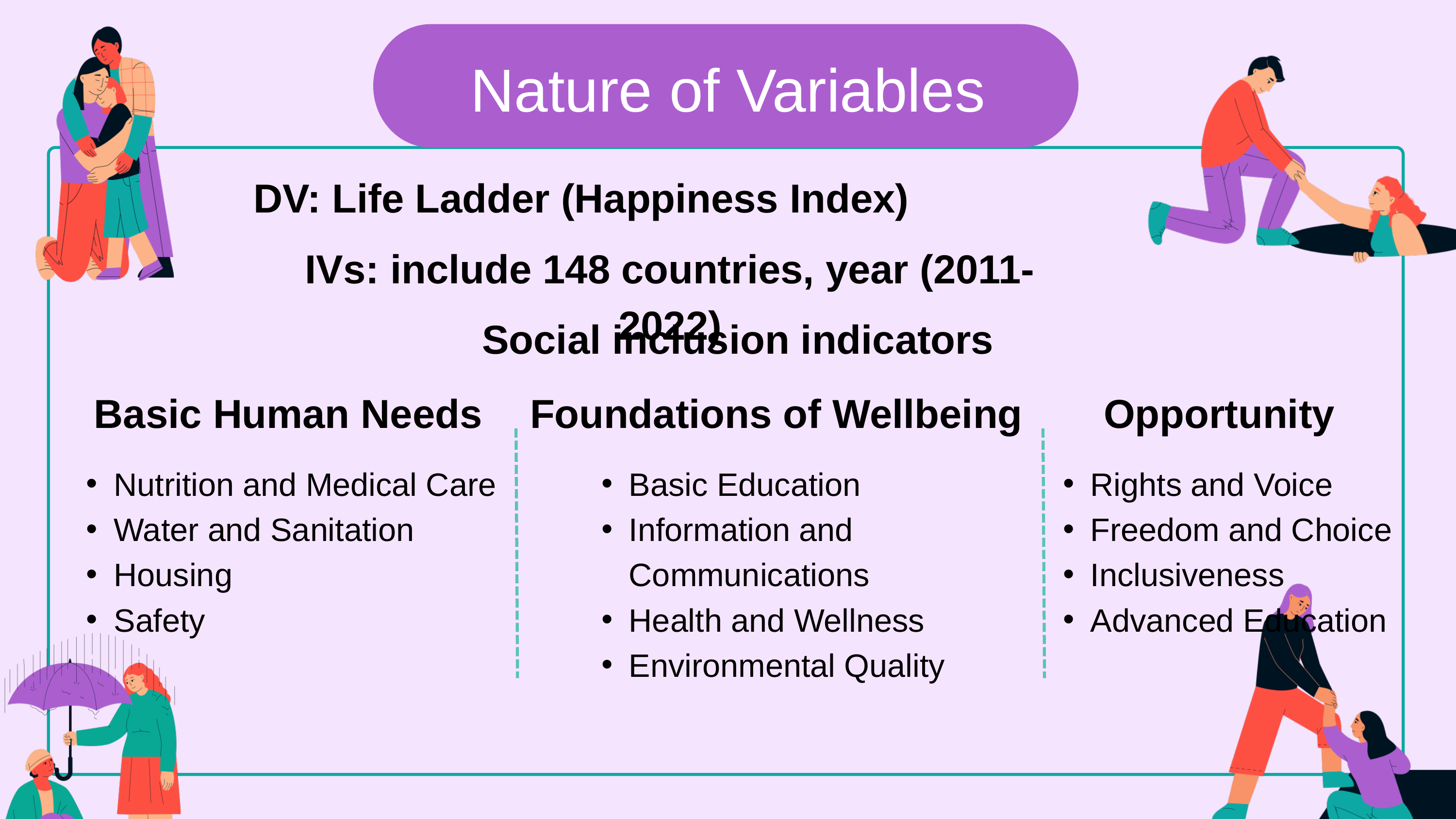

Nature of Variables

DV: Life Ladder (Happiness Index)
IVs: include 148 countries, year (2011-2022)
Social inclusion indicators
Basic Human Needs
Foundations of Wellbeing
Opportunity

Nutrition and Medical Care
Water and Sanitation
Housing
Safety
Basic Education
Information and Communications
Health and Wellness
Environmental Quality
Rights and Voice
Freedom and Choice
Inclusiveness
Advanced Education